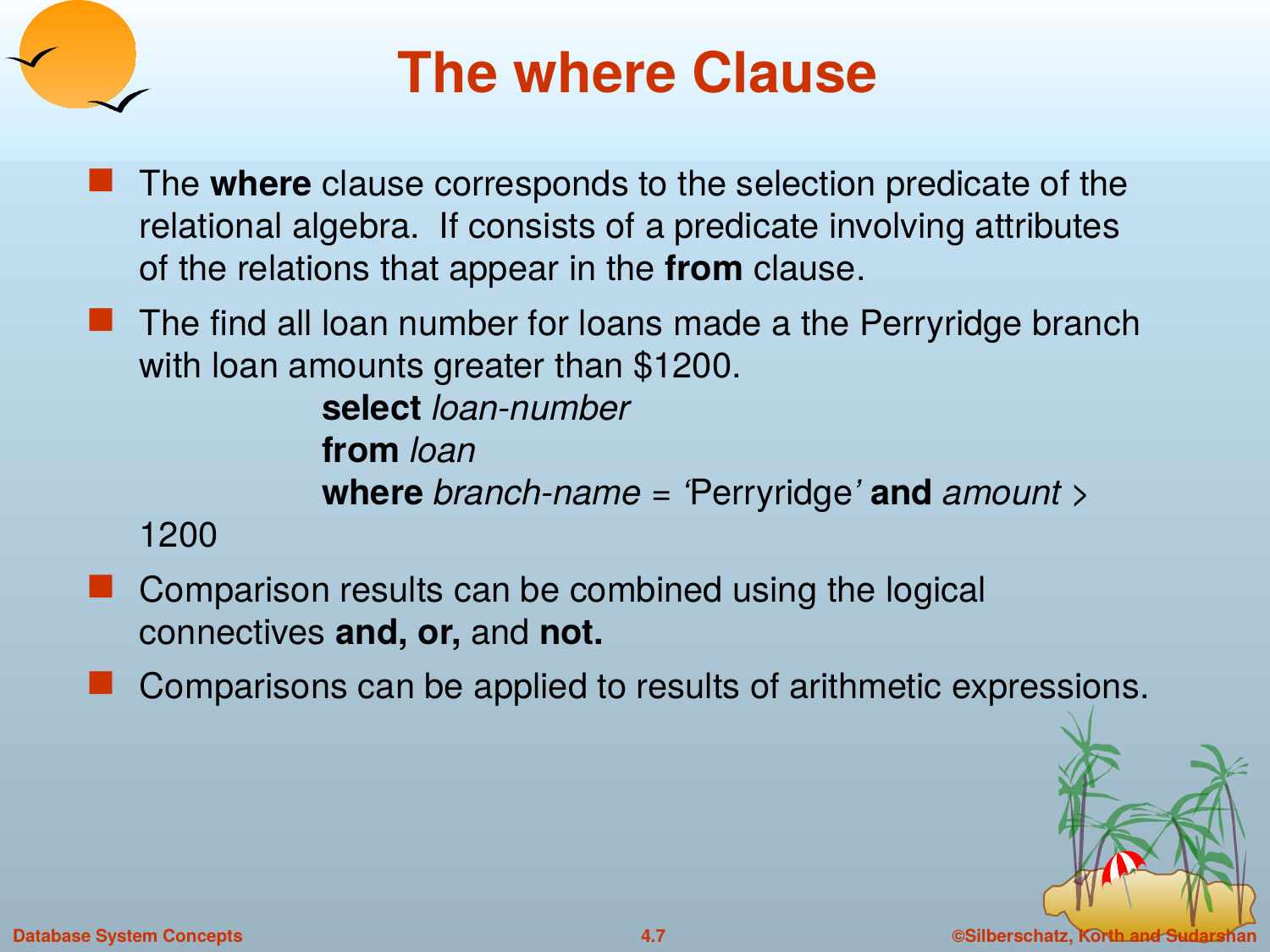

# The where Clause
The where clause corresponds to the selection predicate of the relational algebra.  If consists of a predicate involving attributes of the relations that appear in the from clause.
The find all loan number for loans made a the Perryridge branch with loan amounts greater than $1200.
	select loan-number
	from loan
	where branch-name = ‘Perryridge’ and amount > 1200
Comparison results can be combined using the logical connectives and, or, and not.
Comparisons can be applied to results of arithmetic expressions.